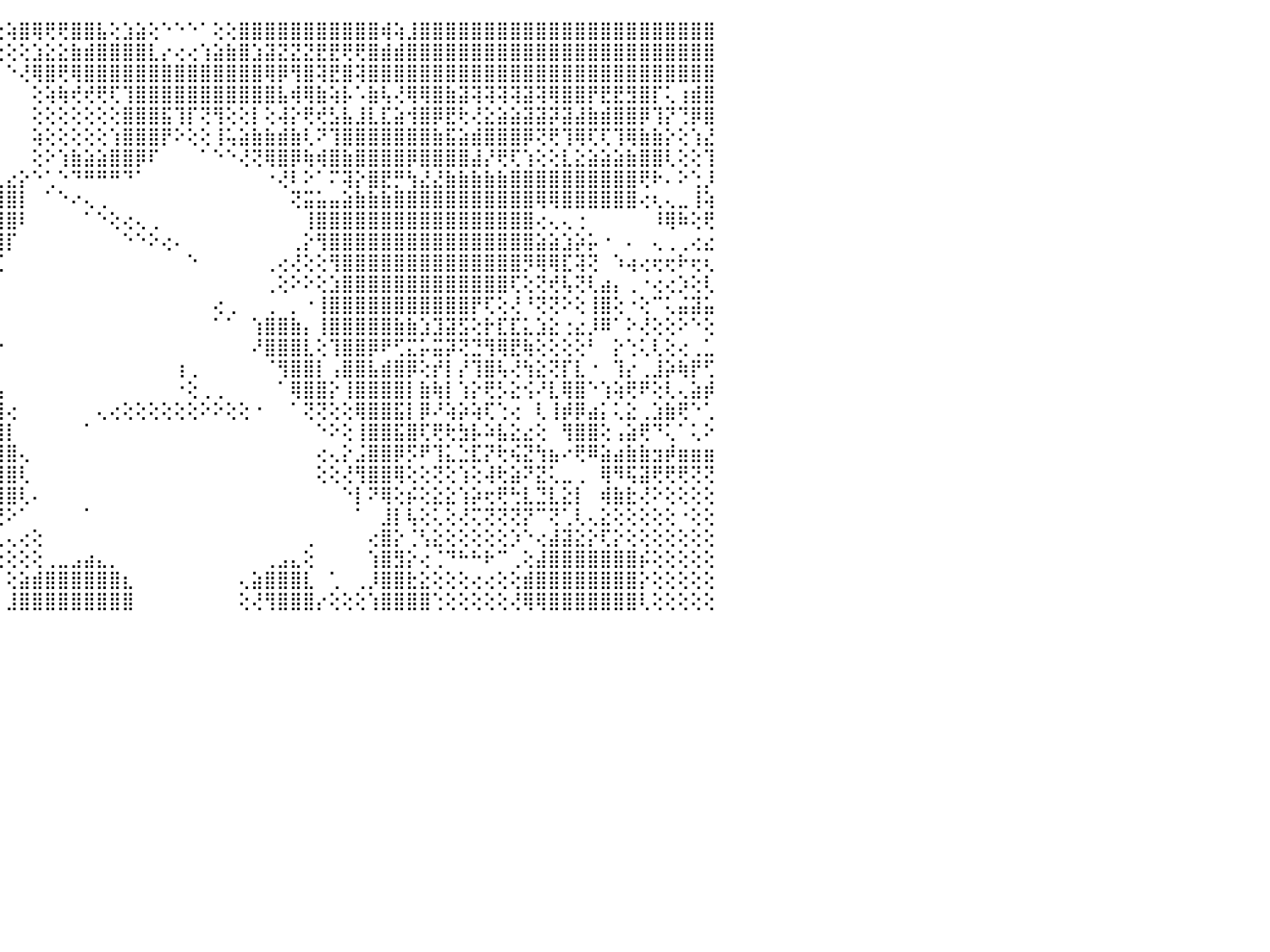

⣕⢕⠁⠀⠀⠀⠀⠀⠀⠀⠀⢕⠀⠀⢄⢄⣾⣿⣿⣿⣿⣿⣿⡇⢕⢕⢱⣷⣟⢻⢇⢕⠑⠀⠀⠀⠀⠀⠀⠀⠀⠕⠕⢕⢕⢵⣿⢿⢟⢟⣿⣿⣧⢕⣱⣵⢕⠑⠑⠑⠁⢕⢕⣿⣿⣿⣿⣿⣿⣿⣿⣿⣿⣿⢾⢵⣸⣿⣿⣿⣿⣿⣿⣿⣿⣿⣿⣿⣿⣿⣿⣿⣿⣿⣿⣿⣿⣿⣿⣿⠀
⣿⣿⡕⢔⢔⢰⢄⢕⢕⣕⢕⢕⢔⢕⢕⢕⢿⣿⣿⣿⣿⣿⣿⣇⢕⢕⢕⢟⢝⣟⠇⠁⠀⠀⠀⠀⠀⠀⠀⠀⠀⠀⠀⠀⢕⢕⢕⣱⣕⣕⣷⣾⣿⣿⣿⣿⣇⡔⢔⢔⢱⣵⣷⣿⣱⣽⣝⣝⣝⣟⣟⢟⢟⣿⣾⣾⣿⣿⣿⣿⣿⣿⣿⣿⣿⣿⣿⣿⣿⣿⣿⣿⣿⣿⣿⣿⣿⣿⣿⣿⠀
⣿⣿⡇⢁⢅⢅⢅⢠⣤⣴⣷⡇⢕⢕⢕⢄⢸⣿⣿⣿⣿⣿⣿⣿⢕⢕⢕⢸⢽⢕⠀⠀⠀⠀⠀⠀⠀⠀⠀⠀⠀⠀⠀⠀⠀⠑⢜⢿⣿⢟⢿⣿⣿⣿⣿⣿⣿⣿⣿⣿⣿⣿⣿⣿⣿⢿⡿⢻⣿⢽⣟⣿⢽⣿⣿⣿⣿⣿⣿⣿⣿⣿⣿⣿⣿⣿⣿⣿⣿⣿⣿⣿⣿⣿⣿⣿⣿⣿⣿⣿⠀
⣿⣿⡇⢕⢕⢕⢕⢜⣿⣿⡟⡧⢕⢕⢕⢕⢜⣿⣿⣿⣿⣿⣿⣿⡷⡇⢕⢱⣵⡇⠀⠀⠀⠀⠀⠀⠀⠀⠀⠀⠀⠀⠀⠀⠀⠀⠀⢕⢵⢷⢞⢞⢟⢏⢹⣿⣿⣿⣿⣿⣿⣿⣿⣿⣿⣿⣧⢾⢿⣷⢵⡧⠡⣷⢧⢜⢿⢿⣿⣷⣽⢽⢽⢽⢽⣽⢽⢿⣿⣿⡟⣟⣟⣻⣿⡏⢅⢰⣾⣿⠀
⣿⣿⣷⢕⢕⢕⢕⢕⡿⢸⢇⢧⢕⢕⢕⢕⢑⢿⣿⣿⣿⣿⣿⣿⡿⢟⢕⢾⢿⣇⢕⣱⣴⡄⠀⠀⠀⠀⠀⠀⠀⠀⠀⠀⠀⠀⠀⢕⢕⢕⢕⢕⢕⢕⣿⣿⣿⣯⢹⡏⢝⢻⢕⢕⡇⢕⢼⡕⢟⢞⣣⣧⣸⣇⣏⣵⢺⣿⡿⣟⢗⢜⣕⣵⣵⣽⣽⡽⣽⣼⣷⣾⣿⣿⡿⢹⡝⢙⡿⣿⠀
⢯⣷⡿⢕⢕⢕⢕⢕⢑⢑⢑⢑⢕⢕⢕⢕⠑⢿⣿⣿⣿⣿⣿⣿⡇⢕⢕⢕⢸⣿⢕⣸⣿⣿⠀⢀⢄⢕⣦⢀⠀⠀⠀⠀⠀⠀⠀⢵⢕⢕⢕⢕⢕⢱⣿⣿⣿⡟⠕⢕⢕⢸⢥⣵⣷⣷⣾⣷⢇⠝⢹⣿⣿⣿⣿⣿⣿⣿⣷⣯⣵⣾⣿⣿⣿⡿⢝⢟⢹⢿⢏⢏⢹⢿⣷⣷⡕⢕⢱⣜⠀
⢝⢜⢏⢕⠕⢑⣵⣕⢕⢕⢕⢕⢕⢕⢕⠑⢁⢸⣿⣿⣿⣿⣿⣿⡟⠕⢥⡕⢸⣿⠕⢿⣿⣿⡕⣼⣿⣧⡿⢕⢔⢀⠀⠀⠀⠀⠀⢕⠕⢱⣷⣵⣵⣿⣿⡿⠏⠀⠀⠀⠁⠑⠑⢜⢝⢿⣿⡿⢷⢾⣿⣷⣿⣿⣿⣿⡿⣿⣿⣿⣿⣼⡜⢟⢏⢱⢕⢕⣇⣕⣵⣵⣵⣷⣿⣿⢇⢕⢕⢹⠀
⣿⣿⢕⢕⢰⢐⣿⣿⢇⡕⡕⢕⢅⠕⠐⠔⢄⢸⣿⣿⣿⣿⣿⡗⢁⢀⣄⢕⢜⣿⡔⠕⢿⣿⣿⣿⣿⣕⣕⣵⣾⣧⣔⣄⣄⣔⡕⠑⢁⠑⠙⠛⠛⠛⠙⠁⠀⠀⠀⠀⠀⠀⠀⠀⠀⠐⢜⠇⠕⠁⠍⢽⡕⣿⣟⡛⢳⣜⣜⣷⣷⣷⣷⣷⣿⣿⣿⣿⣿⣿⣿⣿⣿⣿⢟⠗⠄⠕⢑⡸⠀
⠿⠿⢕⢕⠀⠘⠉⠈⢱⠕⠁⠘⠁⠀⠐⠄⠀⢓⡱⢜⢝⠟⠏⢻⡏⢕⠈⠻⣧⣿⡇⠑⠑⢝⢝⢝⢝⢕⢜⢿⣿⣿⣿⣿⣿⣿⡇⠀⠁⠑⠔⢄⢀⠀⠀⠀⠀⠀⠀⠀⠀⠀⠀⠀⠀⠀⠀⢝⣭⣥⣤⣵⣷⣷⣷⣿⣿⣿⣿⣿⣿⣿⣿⣿⣿⣿⢿⢿⣿⣿⣿⣿⣿⣿⢔⢆⢄⣀⢸⢵⠀
⠁⢁⢕⢕⢕⠕⢕⢔⢕⢔⢐⢐⢔⢀⢁⠄⣕⢞⢿⢿⣷⣜⢓⠘⢕⢕⠀⢠⢺⣿⣿⣧⢕⢵⢵⢕⠕⠑⠑⢾⣿⣿⣿⣿⣿⣿⠇⠀⠀⠀⠀⠁⠑⢕⢔⢄⢀⠀⠀⠀⠀⠀⠀⠀⠀⠀⠀⠀⢸⣿⣿⣿⣿⣿⣿⣿⣿⣿⣿⣿⣿⣿⣿⣿⣿⣿⢔⢄⢄⢐⠀⠀⠀⠀⠀⠸⢿⠷⢕⢟⠀
⢄⢜⣽⣿⣿⣿⣿⣿⣿⣷⣷⣿⣿⣿⣿⣏⣝⡕⢔⠖⠆⠜⠍⠑⢜⢕⡜⢕⢜⢟⢝⢹⢵⢟⠑⠀⠀⠀⠀⠁⠙⢻⢿⣿⣿⡏⠀⠀⠀⠀⠀⠀⠀⠀⠑⠑⠕⢔⠄⠀⠀⠀⠀⠀⠀⠀⠀⢀⡕⢻⣿⣿⣿⣿⣿⣿⣿⣿⣿⣿⣿⣿⣿⣿⣿⣿⣵⣵⣱⡵⡥⠐⠀⠄⠀⢄⢀⢀⢔⣔⠀
⣿⣿⣿⣿⣿⣿⣿⣿⣿⣿⣿⣿⣿⣿⣿⣿⡏⢕⢡⣥⢤⣵⣵⣷⣷⣷⣾⣷⣷⣾⣿⣿⡏⠀⠀⠀⠀⠀⠀⠀⢔⣑⡕⢜⢏⠀⠀⠀⠀⠀⠀⠀⠀⠀⠀⠀⠀⠀⠀⠑⠀⠀⠀⠀⠀⢀⢔⢜⢕⢕⢻⣿⣿⣿⣿⣿⣿⣿⣿⣿⣿⣿⣿⣿⣿⡻⢿⢿⣏⢽⢝⠀⠱⢴⢔⢖⢖⠗⢖⢆⠀
⣿⣿⣿⣿⣿⣿⣿⣿⣿⣿⣿⣿⣿⣿⣿⣷⣷⣶⣿⣿⣿⣿⣿⣿⣿⣿⣿⣿⣿⣿⣿⣿⠁⠀⠀⠀⠀⠀⠀⠀⢕⣿⣿⣿⡇⠀⠀⠀⠀⠀⠀⠀⠀⠀⠀⠀⠀⠀⠀⠀⠀⠀⠀⠀⠀⢀⢕⠕⠕⢕⣱⣿⣿⣿⣿⣿⣿⣿⣿⣿⣿⣿⣿⣿⢏⢕⢝⢞⢧⢝⢇⣴⡄⢀⠐⢔⢔⡱⢕⢇⠀
⣿⣿⣿⣿⣿⣿⣿⣿⣿⣿⣿⣿⣿⣿⣿⣿⣿⣿⣿⣿⣿⣿⣿⣿⣿⣿⣿⣿⣿⣿⡟⠁⠀⠀⠀⠀⠀⠀⠀⠀⠑⢻⣿⣿⠇⠀⠀⠀⠀⠀⠀⠀⠀⠀⠀⠀⠀⠀⠀⠀⠀⢔⢀⠀⠀⢀⠀⡀⠐⢸⣿⣿⣿⣿⣿⣿⣿⣿⣿⣿⣿⡟⢏⢕⢜⠘⢝⢝⠕⢕⢸⣿⢕⠐⢕⠉⢅⣬⣽⣥⠀
⣿⣿⣿⣿⣿⣿⣿⡇⢜⢝⢝⢻⣿⣿⣿⣿⣿⣿⣿⣿⣿⣿⣿⣿⣿⣿⣿⣿⣿⡟⠀⠀⠀⠀⠀⠀⠀⠀⠀⠀⢔⢕⡟⢻⠀⠀⠀⠀⠀⠀⠀⠀⠀⠀⠀⠀⠀⠀⠀⠀⠀⠁⠁⠀⢱⣿⣿⣷⡄⢸⣿⣿⣿⣿⣿⣷⣷⣱⣹⣽⣫⢕⡗⣏⣏⣅⣱⣕⢐⣔⡸⠿⠁⠕⢜⢕⢕⠕⠑⢕⠀
⣿⣿⣿⣿⣿⣿⣿⣇⡕⠑⠕⢕⢜⢻⣿⣿⣿⣿⣿⣿⣿⣿⣿⣿⣿⣿⣿⣿⡟⠁⠀⠀⠀⠀⠀⠀⠀⠀⠀⠀⠐⠑⢇⠜⡕⠀⠀⠀⠀⠀⠀⠀⠀⠀⠀⠀⠀⠀⠀⠀⠀⠀⠀⠀⠜⣿⣿⣿⣇⢕⢹⣿⣿⡿⠟⢋⣍⡥⣭⡽⢝⣙⢻⢿⣟⢷⢕⢕⢕⢕⠃⠀⡕⢑⢅⢇⢕⢔⢀⣁⠀
⣿⣿⣿⣿⣿⣿⣿⣿⣇⠁⠀⢕⢕⠀⢻⣿⣿⣿⣿⣿⣿⣿⣿⣿⣿⣿⣿⠋⠁⠀⠀⠀⠀⠀⠀⠀⠀⠀⠀⠀⢠⣅⣸⣳⡇⠀⠀⠀⠀⠀⠀⠀⠀⠀⠀⠀⠀⠀⢰⢀⠀⠀⠀⠀⠀⠈⢻⣿⣿⡇⢠⣿⣿⣧⣾⣿⡿⢕⡞⡇⡜⢹⣿⢧⢜⢳⣕⢝⡏⣇⠐⠀⢹⡔⢀⣸⡵⢷⡟⢋⠀
⣿⣿⣿⣿⣿⣿⣿⣿⣿⣧⣄⢑⢕⢑⢺⣿⣿⣿⣿⣿⣿⣿⣿⡿⠿⠏⠑⠀⠀⠀⠀⠀⠀⠀⠀⠀⠀⠀⠀⠀⢸⣿⣿⣷⣧⠀⠀⠀⠀⠀⠀⠀⠀⠀⠀⠀⠀⠀⠐⢕⢀⢀⠀⠀⠀⠀⠁⢿⣿⣿⡕⢸⣿⣿⣿⣿⡇⣷⢷⡇⢱⡕⢟⡣⣕⢪⠜⣇⢿⣿⠑⢱⢵⢟⠟⢕⢇⢄⣵⡾⠀
⣿⣿⣿⣿⣿⣿⣿⣿⣿⣿⣿⣷⣔⢑⢕⢻⣿⣿⡟⠙⠁⠀⠀⠀⠀⠀⠀⠀⠀⠀⠀⠀⠀⠀⠀⠀⠀⠀⠀⠀⣼⣿⣿⣿⣿⢔⠀⠀⠀⠀⠀⠀⢄⢔⢕⢕⢕⢕⢕⢕⠕⠕⢕⢕⠐⠀⠀⠁⢝⢝⢕⢕⢿⣿⣿⣯⡇⡿⠜⢵⡵⢵⢏⢑⢔⠀⢇⢸⡾⡿⣴⡅⢅⣕⢀⣱⣷⢟⠑⢁⠀
⣿⣿⣿⣿⣿⣿⣿⣿⣿⣿⣿⣿⣿⣷⡕⢜⠏⣥⣵⡄⠀⠀⠀⠀⠀⠀⠀⠀⠀⠀⠀⠀⠀⠀⣀⠀⠀⠀⠀⠀⢻⣿⣿⣿⣿⡇⠀⠀⠀⠀⠀⠁⠀⠀⠀⠀⠀⠀⠀⠀⠀⠀⠀⠀⠀⠀⠀⠀⠀⠑⠕⢕⢸⣿⣿⣯⣿⢏⢟⢗⣳⡧⠵⣧⣕⣔⢕⠀⢻⣿⣿⢕⢠⣵⢟⠙⢅⠁⢅⠕⠀
⣿⣿⣿⣿⣿⣿⣿⣿⣿⣿⣿⣿⣿⣿⣿⣔⠀⢸⣿⣷⠀⠀⠀⠀⠀⠀⠀⠀⠀⠀⠀⢀⡄⢸⣿⠀⠀⠀⠀⠀⢸⣿⣿⣿⣿⣿⢄⠀⠀⠀⠀⠀⠀⠀⠀⠀⠀⠀⠀⠀⠀⠀⠀⠀⠀⠀⠀⠀⠀⢔⢄⡕⣨⣿⣿⡿⡫⠟⢹⣅⣑⣏⡝⢗⢮⣝⢳⣦⠔⢟⠿⣵⣴⣷⣷⣲⡾⣶⣶⣶⠀
⣿⣿⣿⣿⣿⣿⣿⣿⣿⣿⣿⣿⣿⣿⡿⢟⢔⢜⢟⢟⢄⢄⢀⢀⢄⣤⣤⣤⣄⢔⢳⣿⡿⢑⢙⠀⠀⠀⠀⠀⢸⣿⣿⣿⣿⣿⢇⠀⠀⠀⠀⠀⠀⠀⠀⠀⠀⠀⠀⠀⠀⠀⠀⠀⠀⠀⠀⠀⠀⢕⢕⢜⢻⣿⣿⢿⢕⢕⢝⢕⢱⢕⢼⢗⣵⠝⣝⢅⣀⢀⠀⢿⠻⢯⣽⢟⢟⢟⢝⢝⠀
⣿⣿⣿⣿⣿⣿⣿⣿⣿⣿⣿⣿⡏⢝⣕⡕⢕⢣⣿⡷⢗⡕⣕⡕⢕⢕⢝⢝⢛⢷⣵⣯⡅⠁⠁⠀⠀⠀⠀⠀⠸⣿⣿⣿⣿⣿⢇⠄⠀⠀⠀⠀⠀⠀⠀⠀⠀⠀⠀⠀⠀⠀⠀⠀⠀⠀⠀⠀⠀⠀⠀⠑⡇⠝⢿⢕⡮⢕⣕⣕⢱⡵⢖⢟⢓⣇⣙⣇⣕⡇⠀⢾⣷⣗⢜⠕⢕⢕⢕⢕⠀
⣿⣿⣿⣿⣿⣿⣿⡿⢿⣻⣿⣿⡇⢕⢝⣹⡵⢟⢕⢕⠱⣿⣿⣿⣷⣷⣵⣕⡕⢕⢕⠘⠑⠔⠔⠀⢄⠀⠀⠀⠑⢝⢟⢟⢟⠕⠁⠀⠀⠀⠀⠁⠀⠀⠀⠀⠀⠀⠀⠀⠀⠀⠀⠀⠀⠀⠀⠀⠀⠀⠀⠀⠁⠀⣸⡇⢧⢕⢅⢕⢜⢍⢝⢝⢝⡝⠉⢝⢁⢇⢄⣕⢕⢕⢕⢕⢕⠐⢕⢕⠀
⣿⣿⣿⣿⣿⣿⣿⣿⣿⣿⣿⣿⢕⢡⡜⢹⡇⢕⢕⢕⣼⣿⣿⣿⣿⣿⣿⣿⣿⣿⣷⣵⣔⡀⢀⠀⠀⠀⠀⠑⠀⠀⠁⠁⢀⢄⢔⢕⠀⠀⠀⠀⠀⠀⠀⠀⠀⠀⠀⠀⠀⠀⠀⠀⠀⠀⠀⠀⢀⠀⠀⠀⠀⢔⣿⡕⢈⢣⣕⢕⢕⢕⢕⢕⡱⠑⢔⣼⣽⣕⡕⢏⡕⢕⢕⢕⢕⢕⢕⢕⠀
⣿⣿⣿⣿⣿⣿⣿⣿⣿⣿⣿⣿⢕⢸⢇⣾⡇⢕⢱⣿⢿⣟⣿⣯⣽⣽⣽⣿⣯⣝⣿⣿⣿⣿⣷⣧⣕⣄⢄⢀⠀⠀⠀⠔⢕⢕⢕⢕⢀⣀⣠⣴⣄⡀⠀⠀⠀⠀⠀⠀⠀⠀⠀⠀⠀⢀⣠⣄⢕⠀⠀⠀⠀⢱⣿⣻⡕⢔⢈⠙⠓⠓⠗⠉⢀⢕⣼⣿⣿⣿⣿⣿⣿⣿⡮⢕⢕⢕⢕⢕⠀
⣿⣿⣿⣿⣿⣿⣿⣿⣿⣿⣿⣿⣧⡿⣾⣽⣧⣵⣿⣿⣿⣿⣿⣿⣿⣿⣿⣿⣿⣿⣿⣿⣿⣿⣿⣿⣿⣿⣿⣷⣧⡔⠀⠔⠀⢕⣵⣾⣿⣿⣿⣿⣿⣿⣆⠀⠀⠀⠀⠀⠀⠀⠀⢄⣵⣿⣿⣿⣇⠀⢁⠀⢀⡸⣿⣿⣗⣕⢕⢕⢕⢔⢔⢕⢕⣾⣿⣿⣿⣿⣿⣿⣿⣿⡕⢕⢕⢕⢕⢕⠀
⣿⣿⣿⣿⣿⣿⣿⣿⣿⣿⣿⣿⣿⡇⣿⣿⣿⣿⣿⣿⣿⣿⣿⣿⣿⡿⢏⣿⣿⣿⣿⣿⣿⣿⣿⣿⣿⣿⣿⣿⢏⠁⠀⠀⠄⣸⣿⣿⣿⣿⣿⣿⣿⣿⣿⠀⠀⠀⠀⠀⠀⠀⠀⢕⢜⢻⣿⣿⣿⡔⢕⢕⢕⢱⣿⣿⣿⣿⢑⢕⢕⢕⢕⢕⢜⢿⢿⣿⣿⣿⣿⣿⣿⣿⢇⢕⢕⢕⢕⢕⠀
⠀⠀⠀⠀⠀⠀⠀⠀⠀⠀⠀⠀⠀⠀⠀⠀⠀⠀⠀⠀⠀⠀⠀⠀⠀⠀⠀⠀⠀⠀⠀⠀⠀⠀⠀⠀⠀⠀⠀⠀⠀⠀⠀⠀⠀⠀⠀⠀⠀⠀⠀⠀⠀⠀⠀⠀⠀⠀⠀⠀⠀⠀⠀⠀⠀⠀⠀⠀⠀⠀⠀⠀⠀⠀⠀⠀⠀⠀⠀⠀⠀⠀⠀⠀⠀⠀⠀⠀⠀⠀⠀⠀⠀⠀⠀⠀⠀⠀⠀⠀⠀